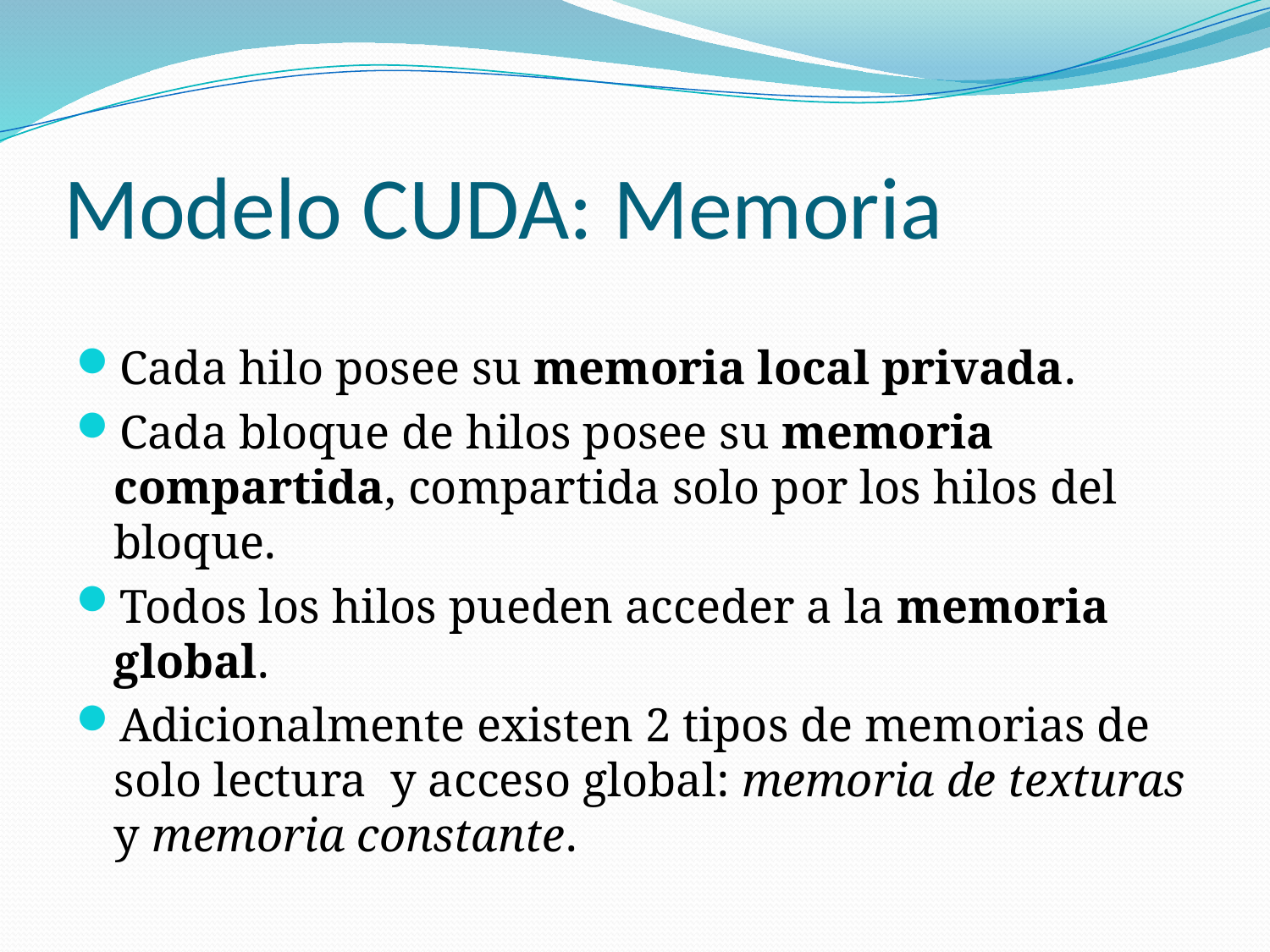

# Modelo CUDA: Memoria

Cada hilo posee su memoria local privada.
Cada bloque de hilos posee su memoria compartida, compartida solo por los hilos del bloque.
Todos los hilos pueden acceder a la memoria global.
Adicionalmente existen 2 tipos de memorias de solo lectura  y acceso global: memoria de texturas y memoria constante.